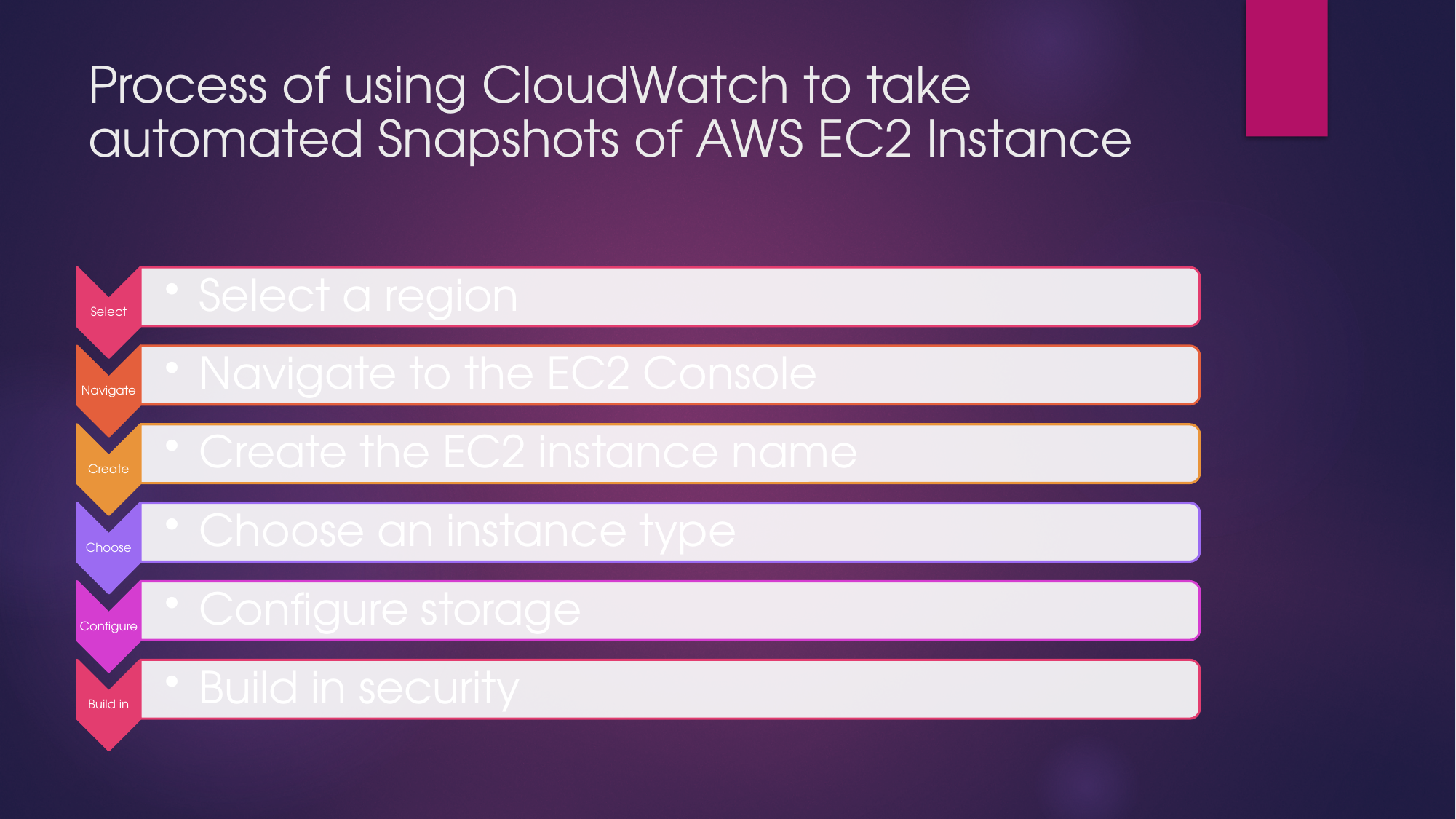

# Process of using CloudWatch to take automated Snapshots of AWS EC2 Instance
Select
Select a region
Navigate
Navigate to the EC2 Console
Create
Create the EC2 instance name
Choose
Choose an instance type
Configure
Configure storage
Build in
Build in security